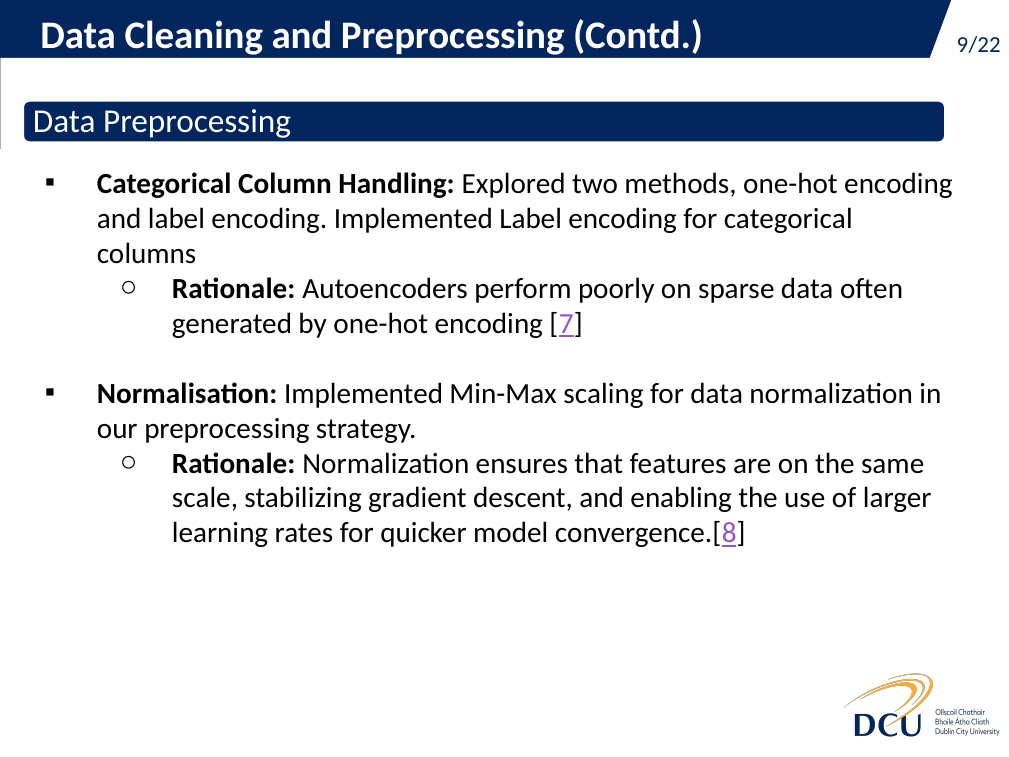

# Data Cleaning and Preprocessing (Contd.)
9/22

Data Preprocessing
Categorical Column Handling: Explored two methods, one-hot encoding and label encoding. Implemented Label encoding for categorical columns
Rationale: Autoencoders perform poorly on sparse data often generated by one-hot encoding [7]

Normalisation: Implemented Min-Max scaling for data normalization in our preprocessing strategy.
Rationale: Normalization ensures that features are on the same scale, stabilizing gradient descent, and enabling the use of larger learning rates for quicker model convergence.[8]